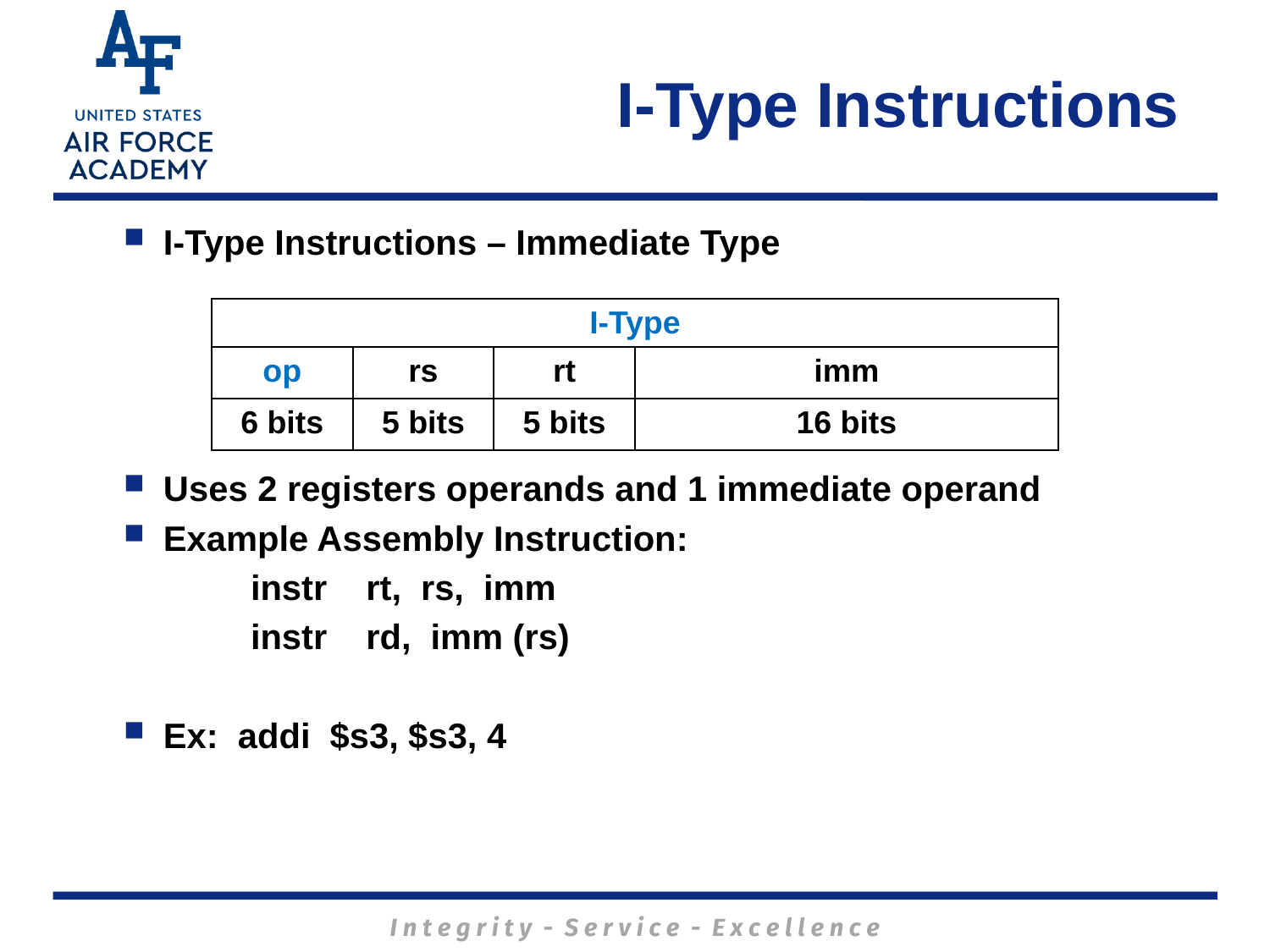

I-Type Instructions
I-Type Instructions – Immediate Type

Uses 2 registers operands and 1 immediate operand
Example Assembly Instruction:
	instr    rt,  rs,  imm
	instr    rd,  imm (rs)

Ex:  addi  $s3, $s3, 4

| I-Type |  |  |  |
| --- | --- | --- | --- |
| op | rs | rt | imm |
| 6 bits | 5 bits | 5 bits | 16 bits |